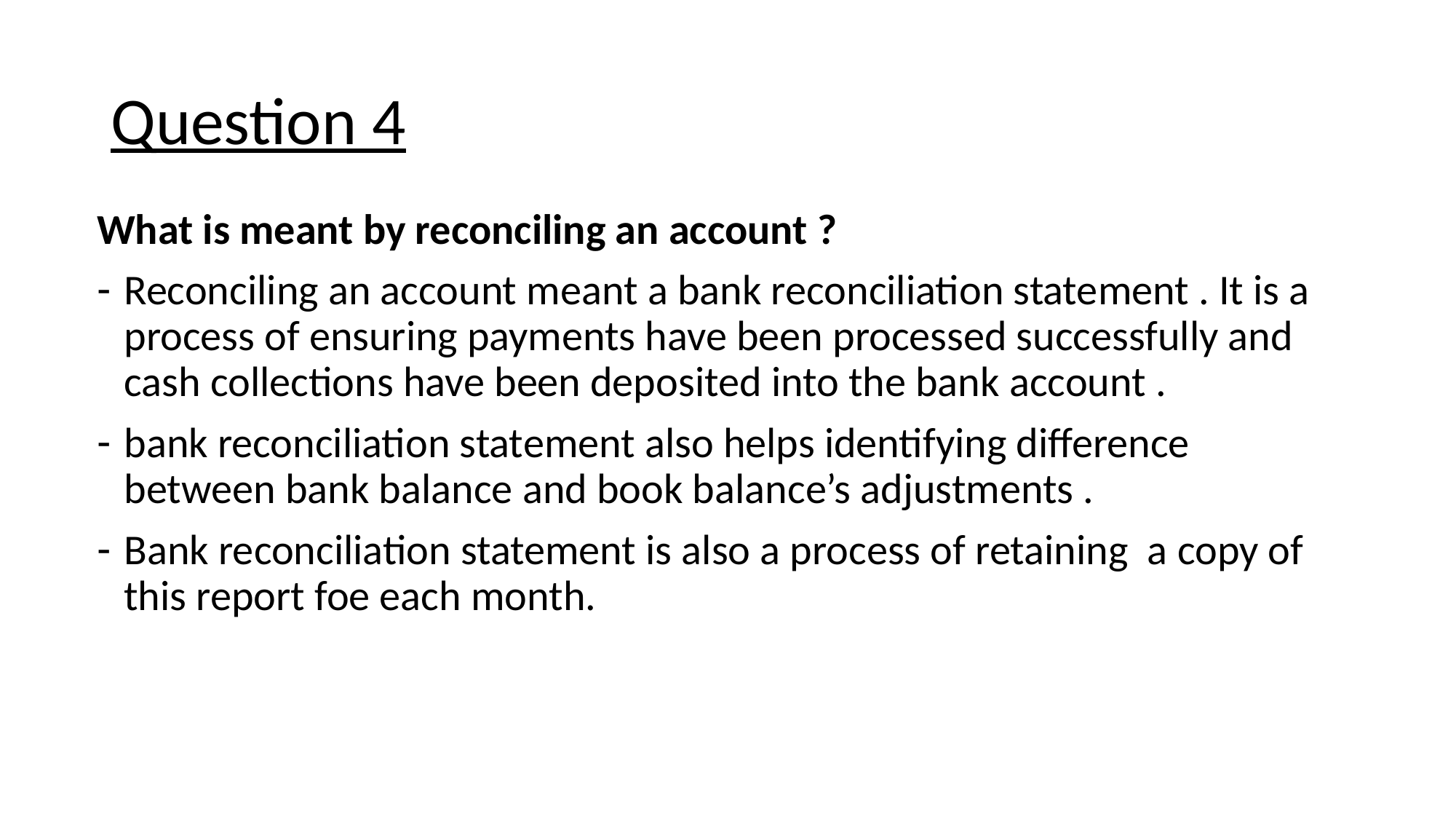

# Question 4
What is meant by reconciling an account ?
Reconciling an account meant a bank reconciliation statement . It is a process of ensuring payments have been processed successfully and cash collections have been deposited into the bank account .
bank reconciliation statement also helps identifying difference between bank balance and book balance’s adjustments .
Bank reconciliation statement is also a process of retaining  a copy of this report foe each month.